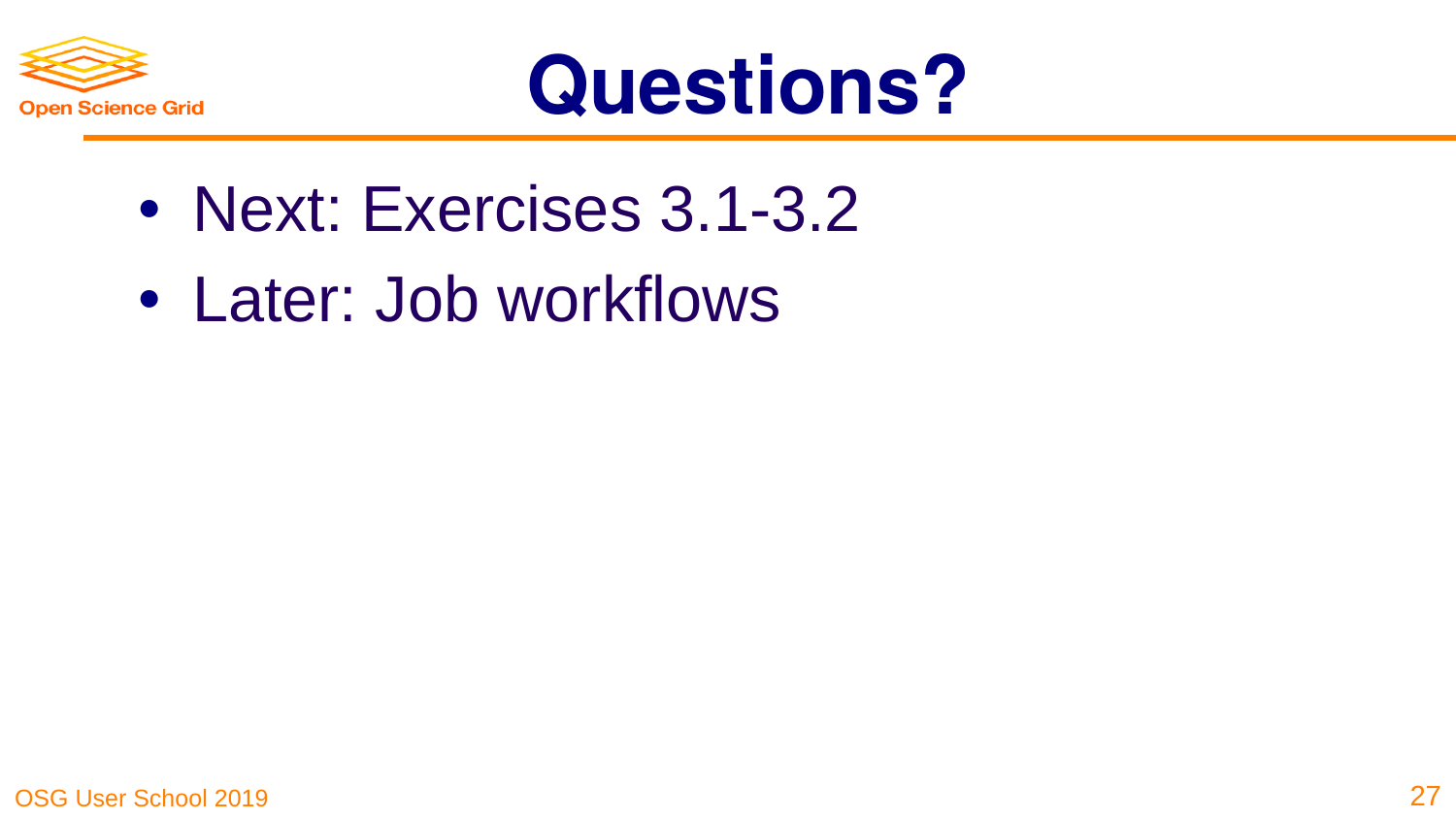

# Questions?
Next: Exercises 3.1-3.2
Later: Job workflows
27